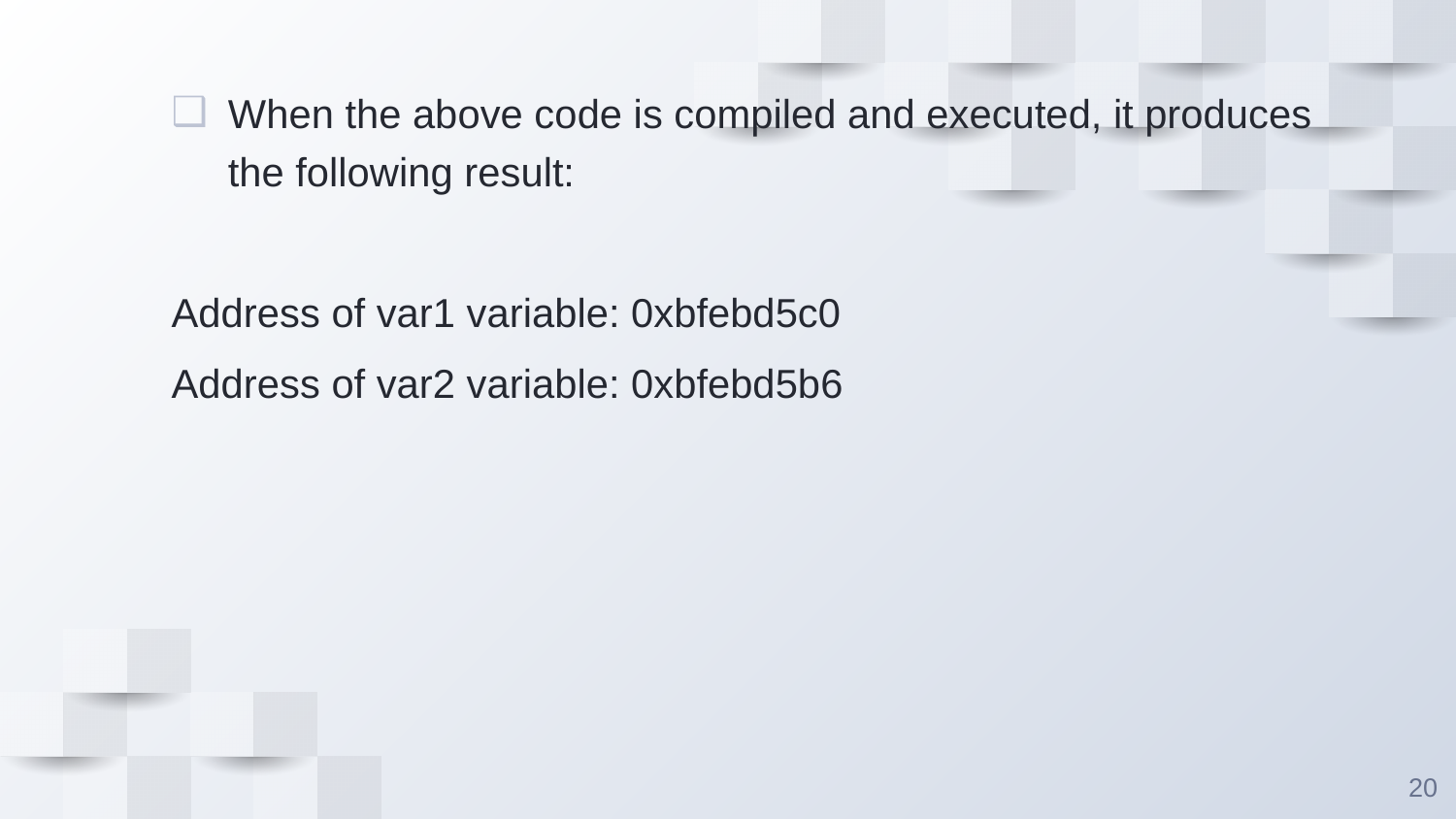

When the above code is compiled and executed, it produces the following result:

Address of var1 variable: 0xbfebd5c0
Address of var2 variable: 0xbfebd5b6

20